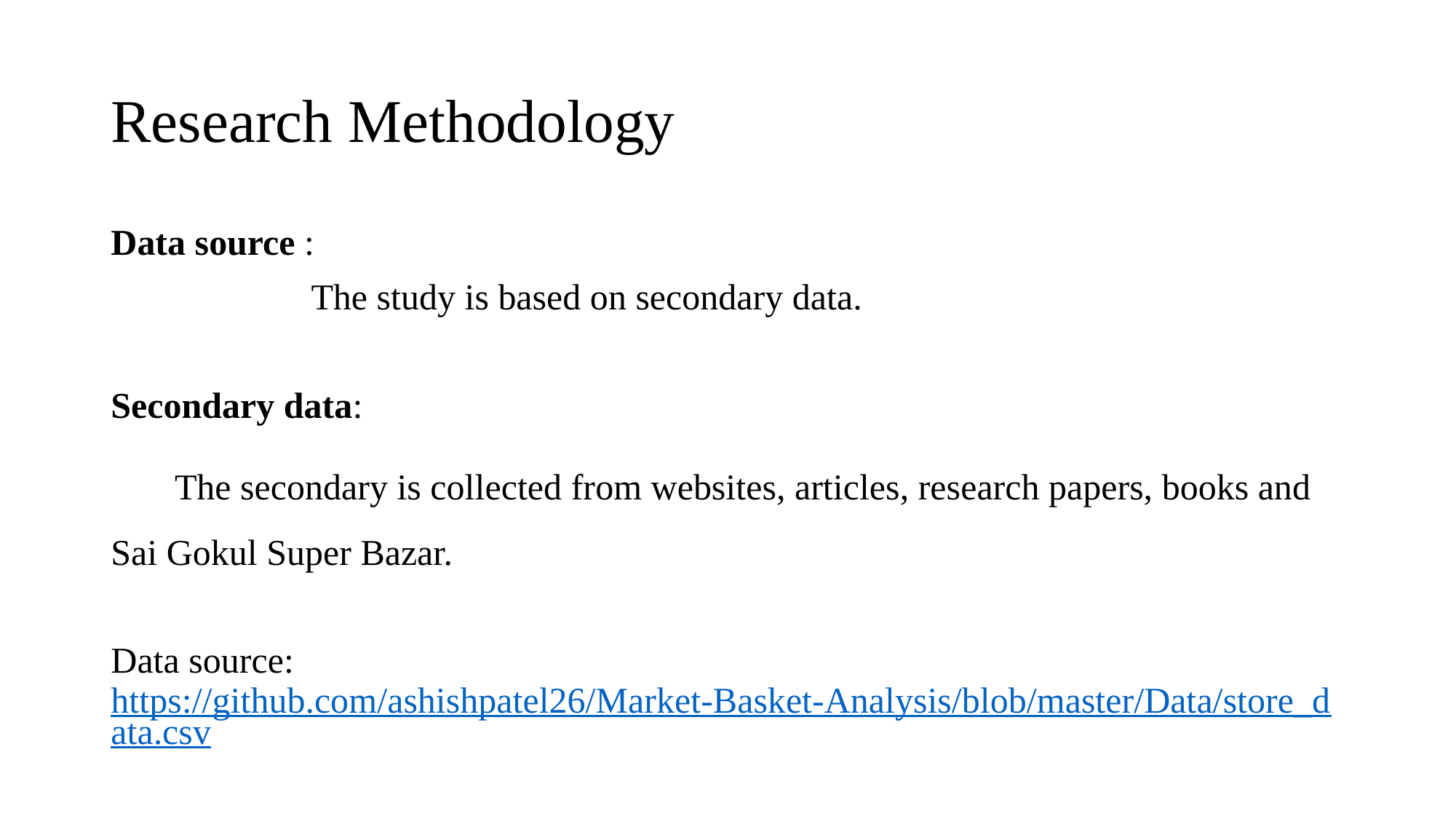

# Research Methodology
Data source :
                      The study is based on secondary data.

Secondary data:
       The secondary is collected from websites, articles, research papers, books and  Sai Gokul Super Bazar.

Data source: https://github.com/ashishpatel26/Market-Basket-Analysis/blob/master/Data/store_data.csv